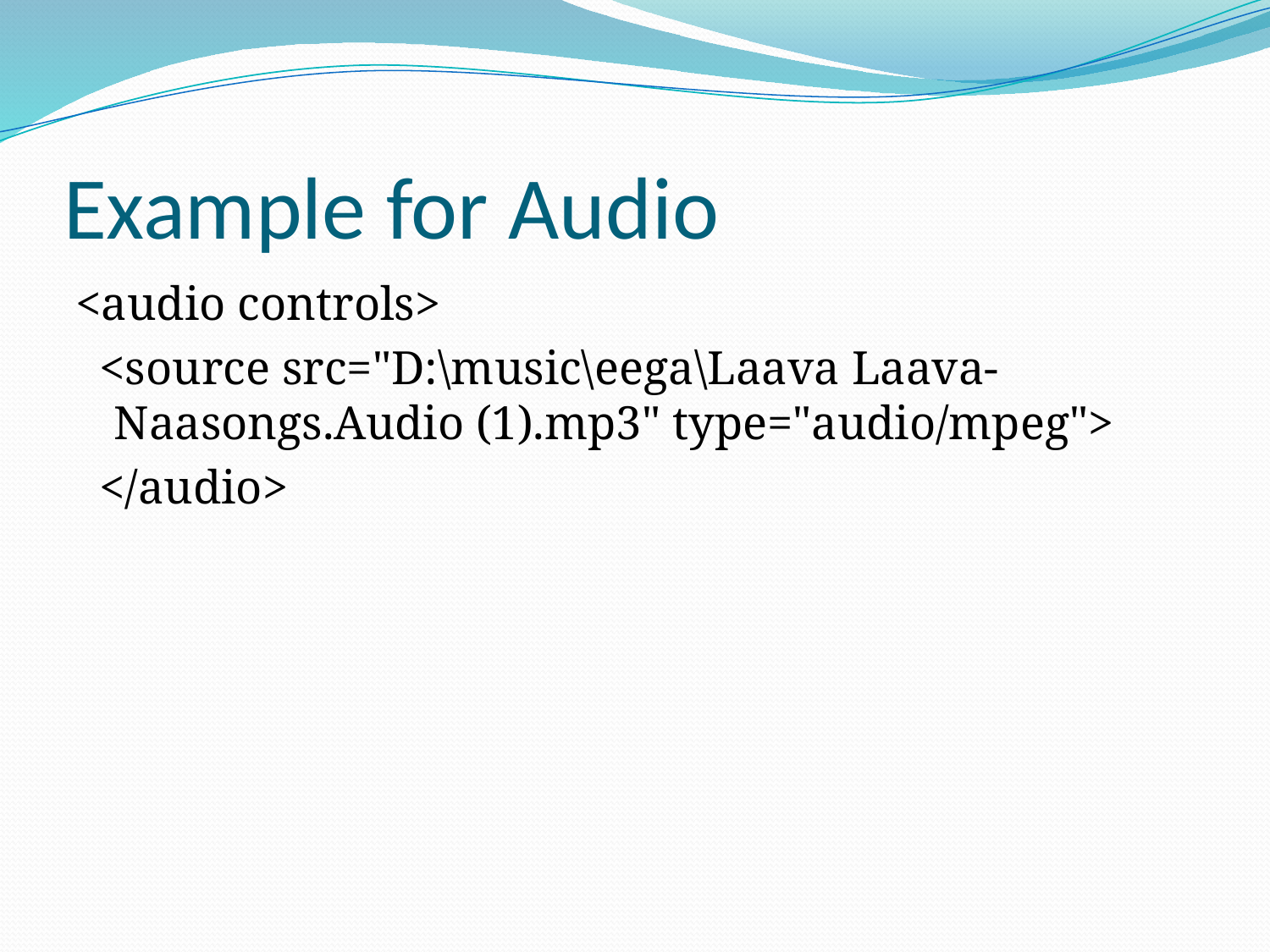

# Example for Audio
<audio controls>
  <source src="D:\music\eega\Laava Laava-Naasongs.Audio (1).mp3" type="audio/mpeg">
  </audio>